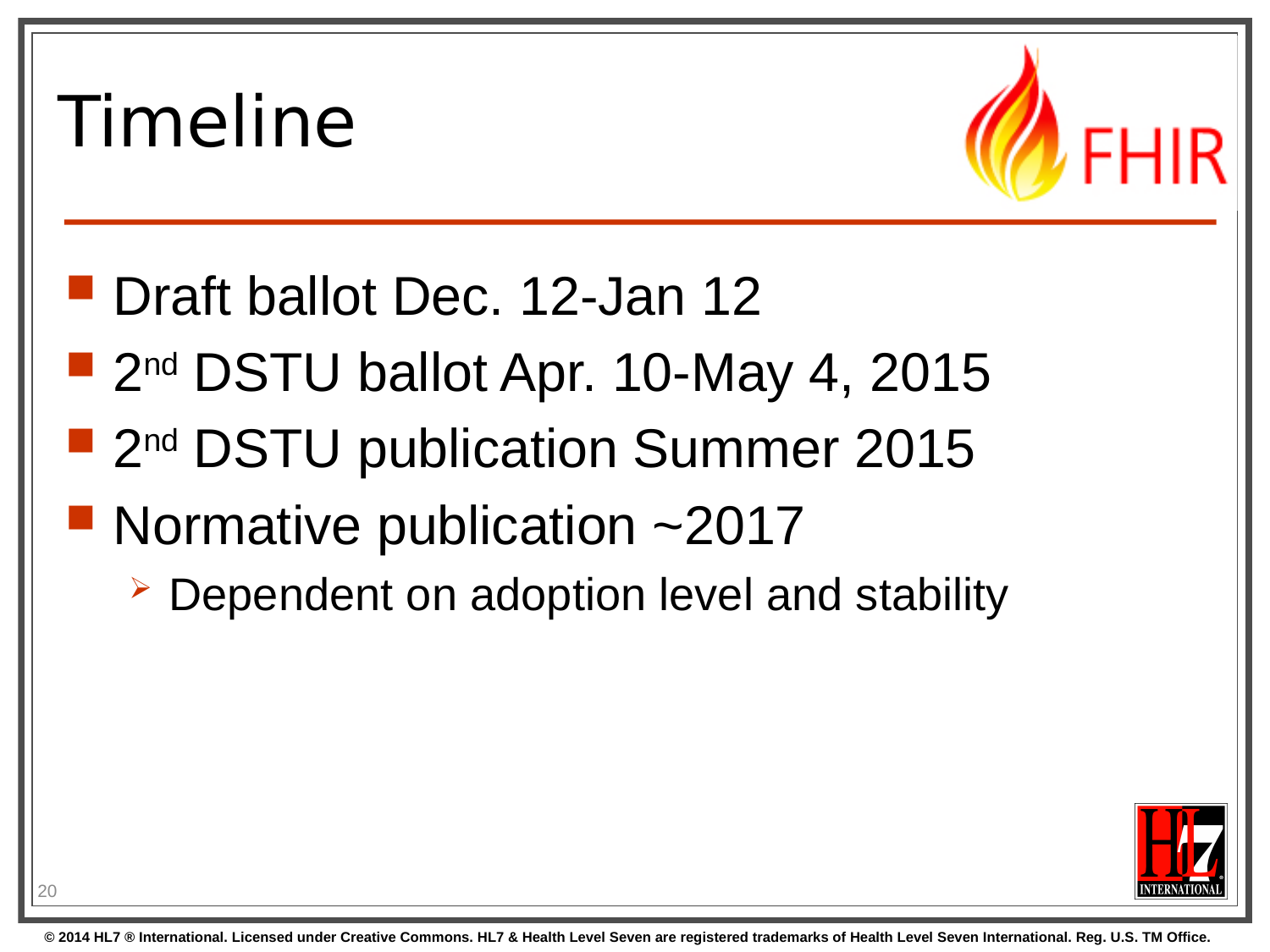

# Timeline
Draft ballot Dec. 12-Jan 12
2nd DSTU ballot Apr. 10-May 4, 2015
2nd DSTU publication Summer 2015
Normative publication ~2017
Dependent on adoption level and stability
20